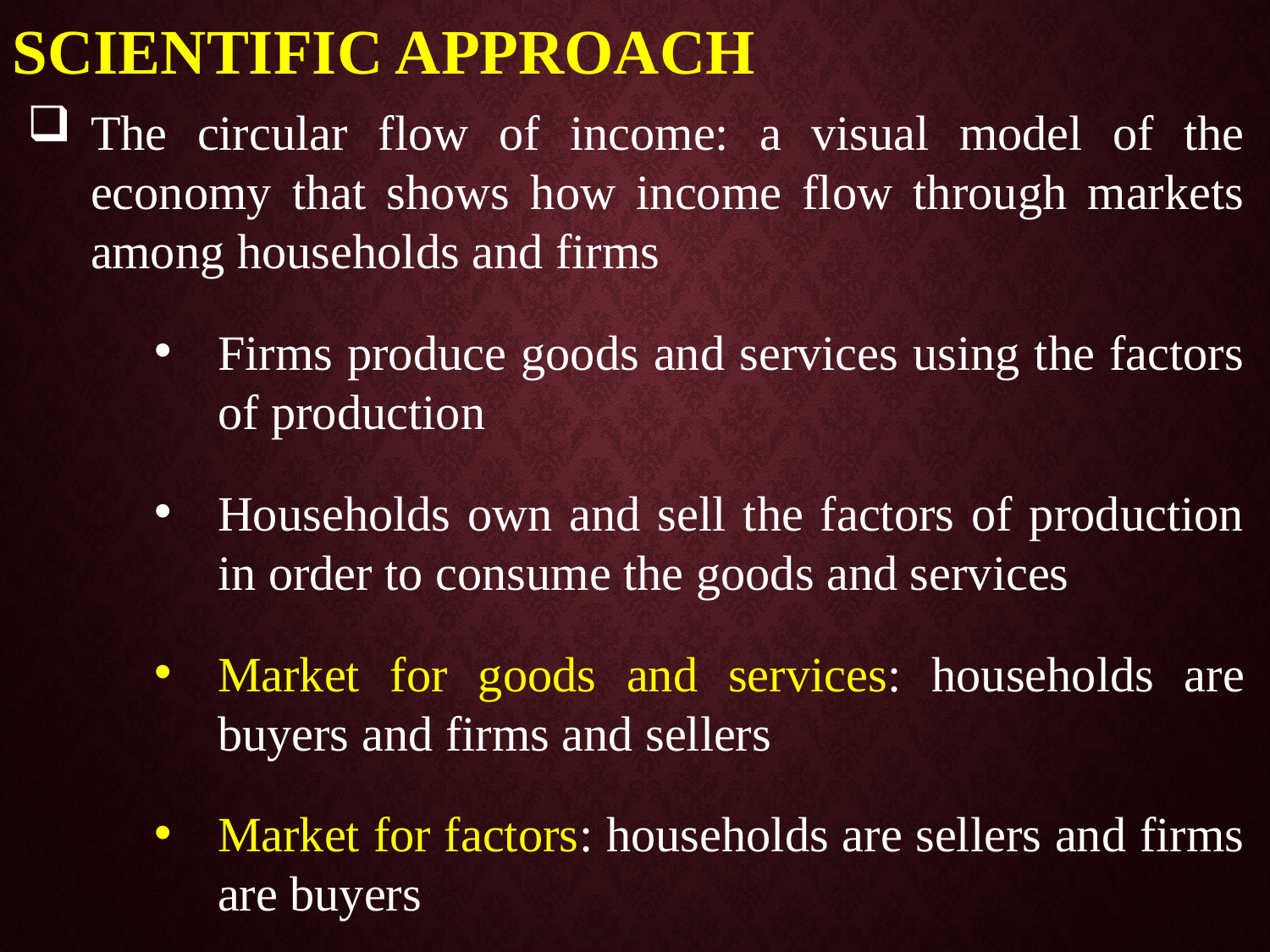

SCIENTIFIC APPROACH
The circular flow of income: a visual model of the economy that shows how income flow through markets among households and firms
Firms produce goods and services using the factors of production
Households own and sell the factors of production in order to consume the goods and services
Market for goods and services: households are buyers and firms and sellers
Market for factors: households are sellers and firms are buyers